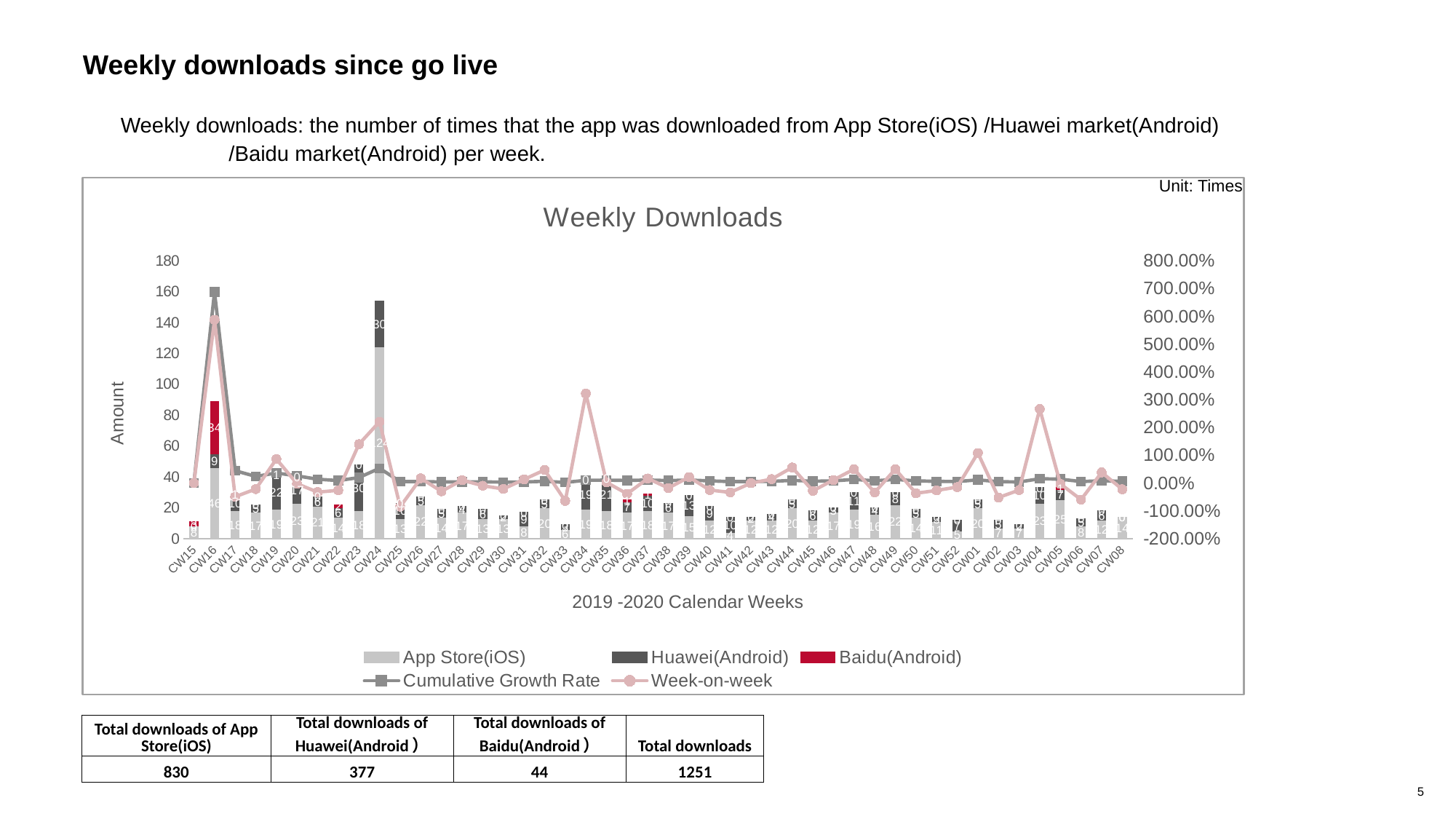

# Weekly downloads since go live
Weekly downloads: the number of times that the app was downloaded from App Store(iOS) /Huawei market(Android)
                  /Baidu market(Android) per week.
Unit: Times

### Chart: Weekly Downloads

| Category | App Store(iOS) | Huawei(Android) | Baidu(Android) | Cumulative Growth Rate | Week-on-week |
|---|---|---|---|---|---|
| CW15 | 8.0 | 0.0 | 3.0 | 0.0 | 0.0 |
| CW16 | 46.0 | 9.0 | 34.0 | 6.875 | 5.875 |
| CW17 | 18.0 | 10.0 | 1.0 | 0.444444444444444 | -0.490909090909091 |
| CW18 | 17.0 | 5.0 | 0.0 | 0.241758241758242 | -0.214285714285714 |
| CW19 | 19.0 | 22.0 | 1.0 | 0.36283185840708 | 0.863636363636364 |
| CW20 | 23.0 | 17.0 | 0.0 | 0.25974025974026 | -0.024390243902439 |
| CW21 | 21.0 | 6.0 | 0.0 | 0.139175257731959 | -0.325 |
| CW22 | 14.0 | 6.0 | 2.0 | 0.0904977375565611 | -0.259259259259259 |
| CW23 | 18.0 | 30.0 | 0.0 | 0.199170124481328 | 1.4 |
| CW24 | 124.0 | 30.0 | 0.0 | 0.532871972318339 | 2.20833333333333 |
| CW25 | 13.0 | 10.0 | 0.0 | 0.0519187358916479 | -0.850649350649351 |
| CW26 | 22.0 | 5.0 | 0.0 | 0.0579399141630901 | 0.173913043478261 |
| CW27 | 14.0 | 5.0 | 0.0 | 0.0391752577319588 | -0.296296296296296 |
| CW28 | 17.0 | 4.0 | 0.0 | 0.0467706013363029 | 0.105263157894737 |
| CW29 | 13.0 | 6.0 | 0.0 | 0.0429864253393665 | -0.0952380952380952 |
| CW30 | 13.0 | 2.0 | 0.0 | 0.0341685649202733 | -0.210526315789474 |
| CW31 | 8.0 | 9.0 | 0.0 | 0.0411622276029056 | 0.133333333333333 |
| CW32 | 20.0 | 5.0 | 0.0 | 0.0641025641025641 | 0.470588235294118 |
| CW33 | 6.0 | 3.0 | 0.0 | 0.0231958762886598 | -0.64 |
| CW34 | 19.0 | 19.0 | 0.0 | 0.10079575596817 | 3.22222222222222 |
| CW35 | 18.0 | 21.0 | 0.0 | 0.106267029972752 | 0.0263157894736842 |
| CW36 | 17.0 | 7.0 | 1.0 | 0.0952380952380952 | -0.384615384615385 |
| CW37 | 18.0 | 10.0 | 1.0 | 0.110671936758893 | 0.166666666666667 |
| CW38 | 17.0 | 6.0 | 0.0 | 0.0905511811023622 | -0.178571428571429 |
| CW39 | 15.0 | 13.0 | 0.0 | 0.108527131782946 | 0.217391304347826 |
| CW40 | 12.0 | 9.0 | 0.0 | 0.0792452830188679 | -0.25 |
| CW41 | 4.0 | 10.0 | 0.0 | 0.052434456928839 | -0.333333333333333 |
| CW42 | 12.0 | 2.0 | 0.0 | 0.0526315789473684 | 0.0 |
| CW43 | 12.0 | 4.0 | 0.0 | 0.0608365019011407 | 0.142857142857143 |
| CW44 | 20.0 | 5.0 | 0.0 | 0.0984251968503937 | 0.5625 |
| CW45 | 12.0 | 6.0 | 0.0 | 0.0666666666666667 | -0.28 |
| CW46 | 17.0 | 3.0 | 0.0 | 0.08 | 0.111111111111111 |
| CW47 | 19.0 | 11.0 | 0.0 | 0.12987012987013 | 0.5 |
| CW48 | 16.0 | 4.0 | 0.0 | 0.0843881856540084 | -0.333333333333333 |
| CW49 | 22.0 | 8.0 | 0.0 | 0.131004366812227 | 0.5 |
| CW50 | 14.0 | 5.0 | 0.0 | 0.0805084745762712 | -0.366666666666667 |
| CW51 | 11.0 | 3.0 | 0.0 | 0.0616740088105727 | -0.263157894736842 |
| CW52 | 5.0 | 7.0 | 0.0 | 0.0545454545454545 | -0.142857142857143 |
| CW01 | 20.0 | 5.0 | 0.0 | 0.114678899082569 | 1.08333333333333 |
| CW02 | 7.0 | 5.0 | 0.0 | 0.0524017467248908 | -0.52 |
| CW03 | 7.0 | 2.0 | 0.0 | 0.04 | -0.25 |
| CW04 | 23.0 | 10.0 | 0.0 | 0.157894736842105 | 2.66666666666667 |
| CW05 | 25.0 | 7.0 | 1.0 | 0.142857142857143 | -0.0303030303030303 |
| CW06 | 8.0 | 5.0 | 0.0 | 0.0550847457627119 | -0.59375 |
| CW07 | 12.0 | 6.0 | 0.0 | 0.0821917808219178 | 0.384615384615385 |
| CW08 | 14.0 | 0.0 | 0.0 | 0.0645161290322581 | -0.222222222222222 |
| Total downloads of App Store(iOS) | Total downloads of Huawei(Android） | Total downloads of Baidu(Android） | Total downloads |
| --- | --- | --- | --- |
| 830 | 377 | 44 | 1251 |